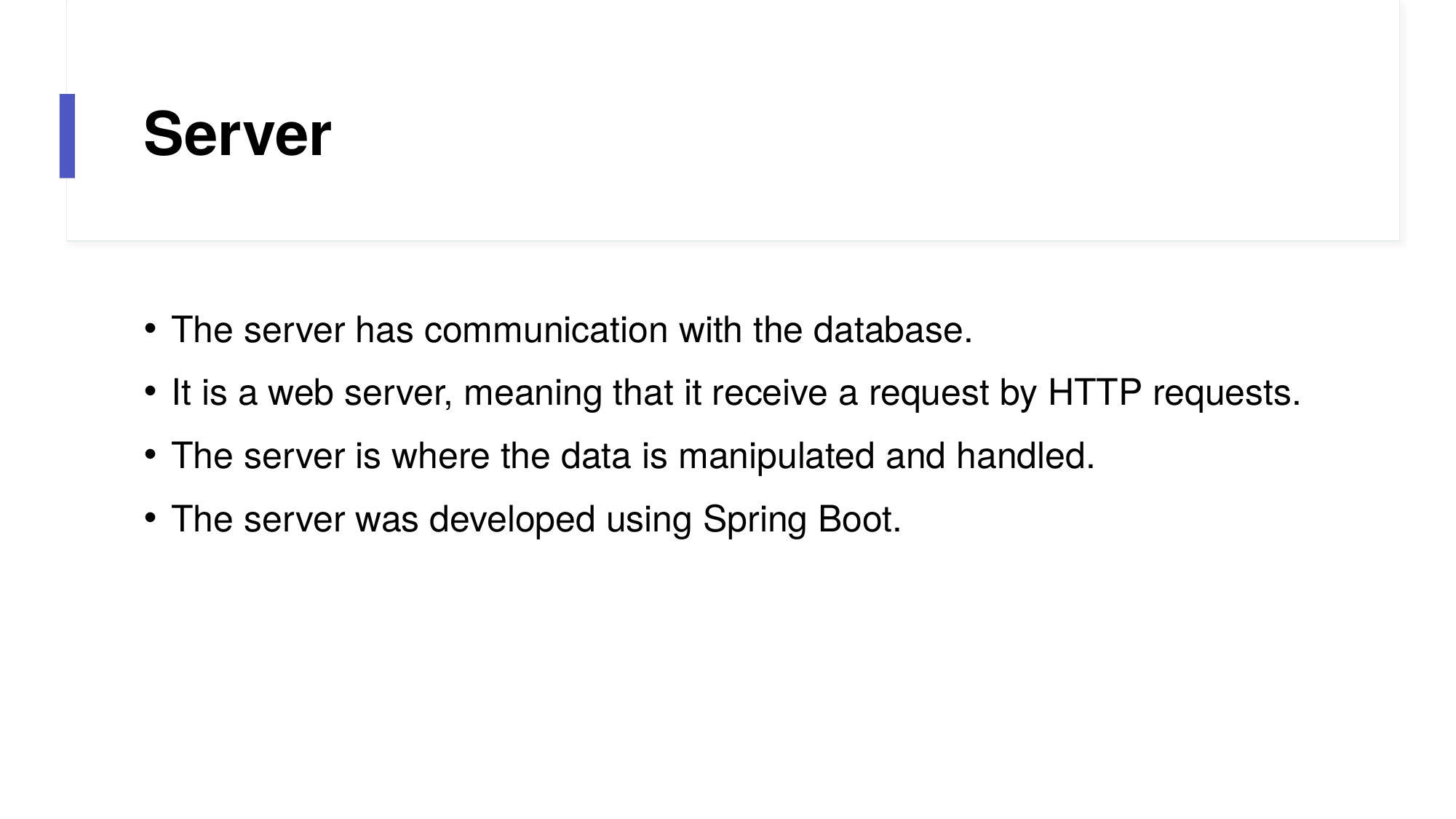

# Server
The server has communication with the database.
It is a web server, meaning that it receive a request by HTTP requests.
The server is where the data is manipulated and handled.
The server was developed using Spring Boot.